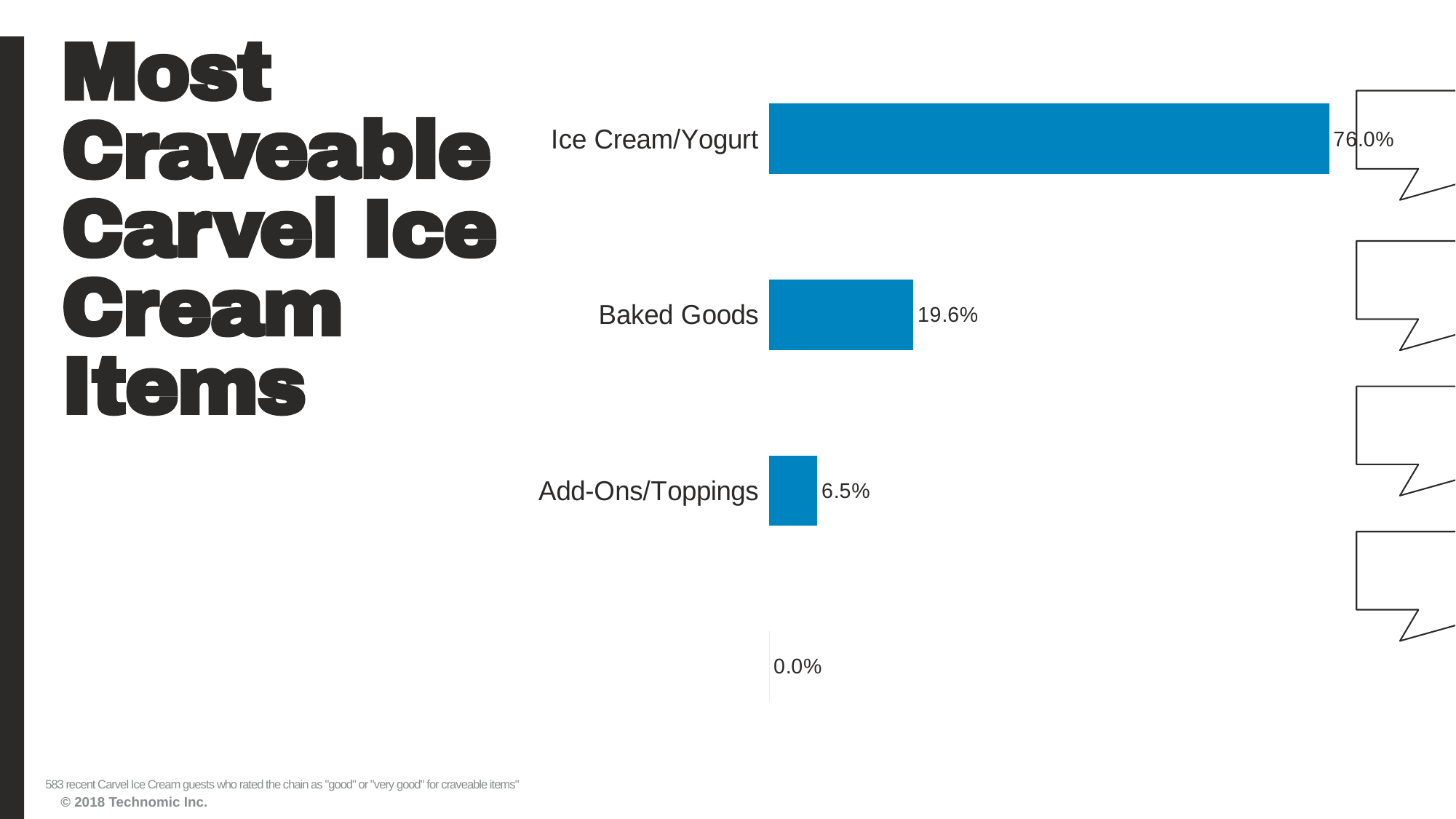

# Most Craveable Carvel Ice Cream Items

### Chart

| Category | Series1 |
|---|---|
| None | 0.0 |
| Add-Ons/Toppings | 0.065180103 |
| Baked Goods | 0.195540309 |
| Ice Cream/Yogurt | 0.759862779 |
583 recent Carvel Ice Cream guests who rated the chain as "good" or "very good" for craveable items"